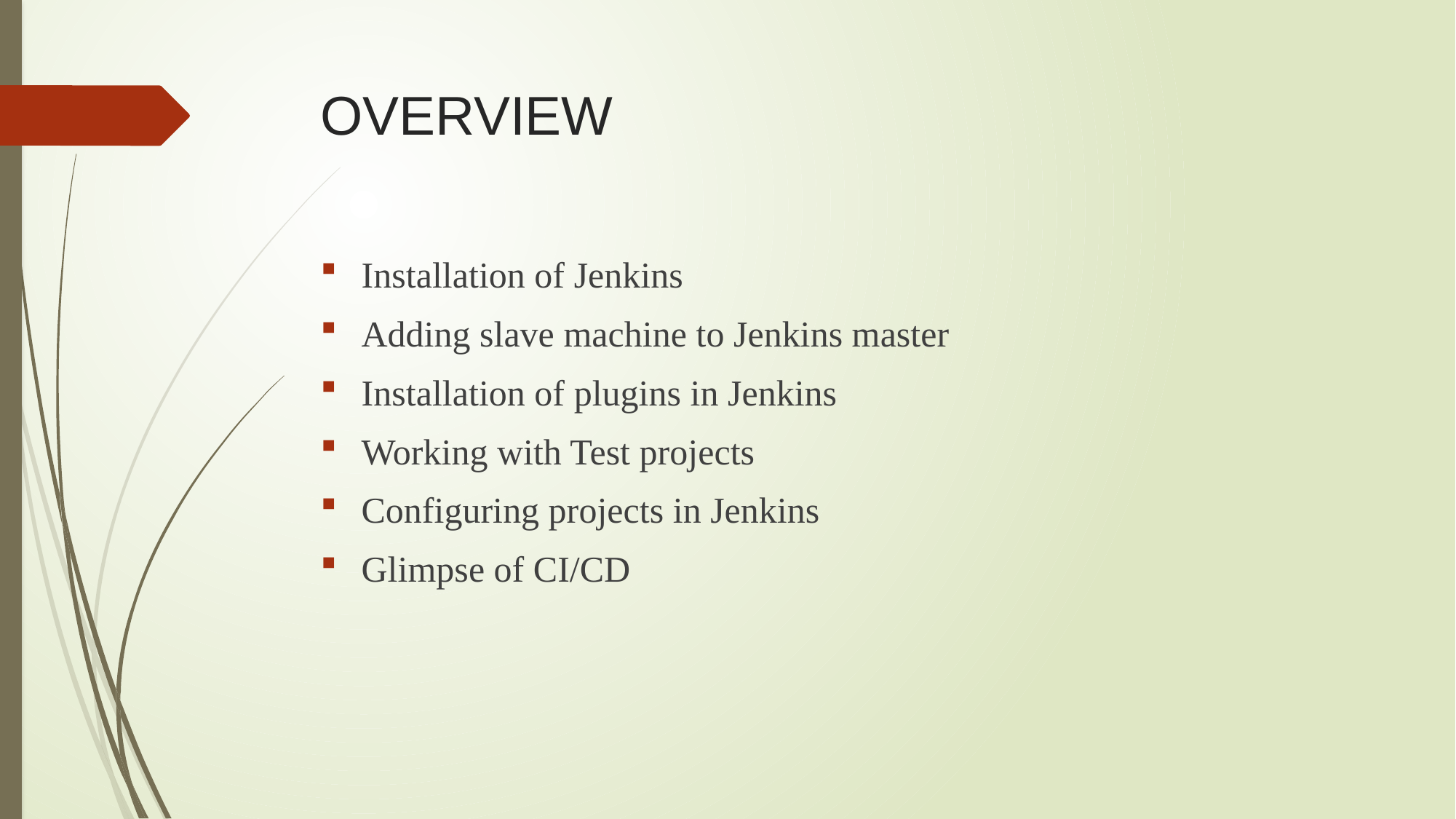

# OVERVIEW
Installation of Jenkins
Adding slave machine to Jenkins master
Installation of plugins in Jenkins
Working with Test projects
Configuring projects in Jenkins
Glimpse of CI/CD